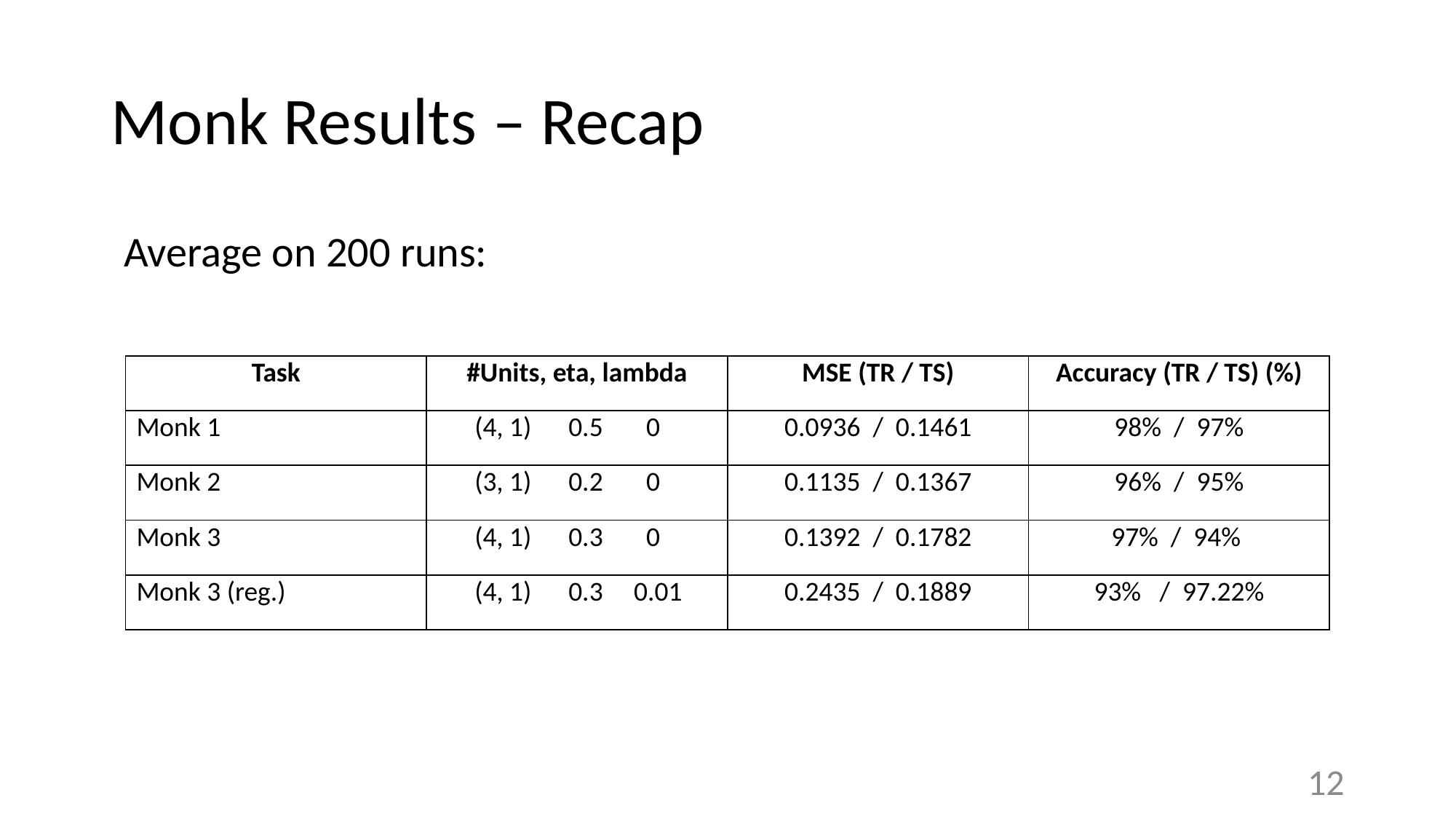

# Monk Results – Recap
Average on 200 runs:
| Task | #Units, eta, lambda | MSE (TR / TS) | Accuracy (TR / TS) (%) |
| --- | --- | --- | --- |
| Monk 1 | (4, 1) 0.5 0 | 0.0936 / 0.1461 | 98% / 97% |
| Monk 2 | (3, 1) 0.2 0 | 0.1135 / 0.1367 | 96% / 95% |
| Monk 3 | (4, 1) 0.3 0 | 0.1392 / 0.1782 | 97% / 94% |
| Monk 3 (reg.) | (4, 1) 0.3 0.01 | 0.2435 / 0.1889 | 93% / 97.22% |
12